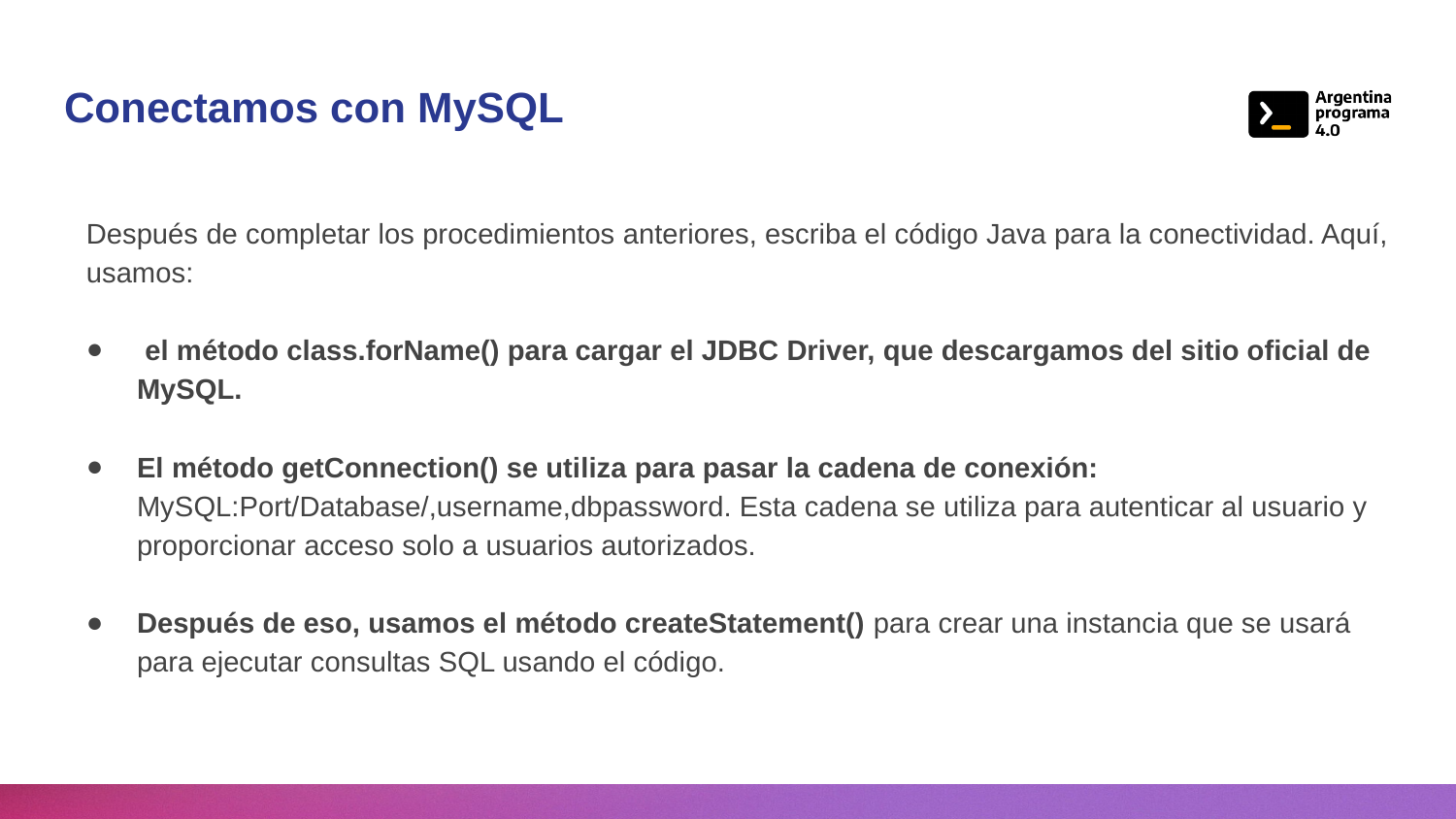

# Conectamos con MySQL
Después de completar los procedimientos anteriores, escriba el código Java para la conectividad. Aquí, usamos:

 el método class.forName() para cargar el JDBC Driver, que descargamos del sitio oficial de MySQL.

El método getConnection() se utiliza para pasar la cadena de conexión: MySQL:Port/Database/,username,dbpassword. Esta cadena se utiliza para autenticar al usuario y proporcionar acceso solo a usuarios autorizados.

Después de eso, usamos el método createStatement() para crear una instancia que se usará para ejecutar consultas SQL usando el código.